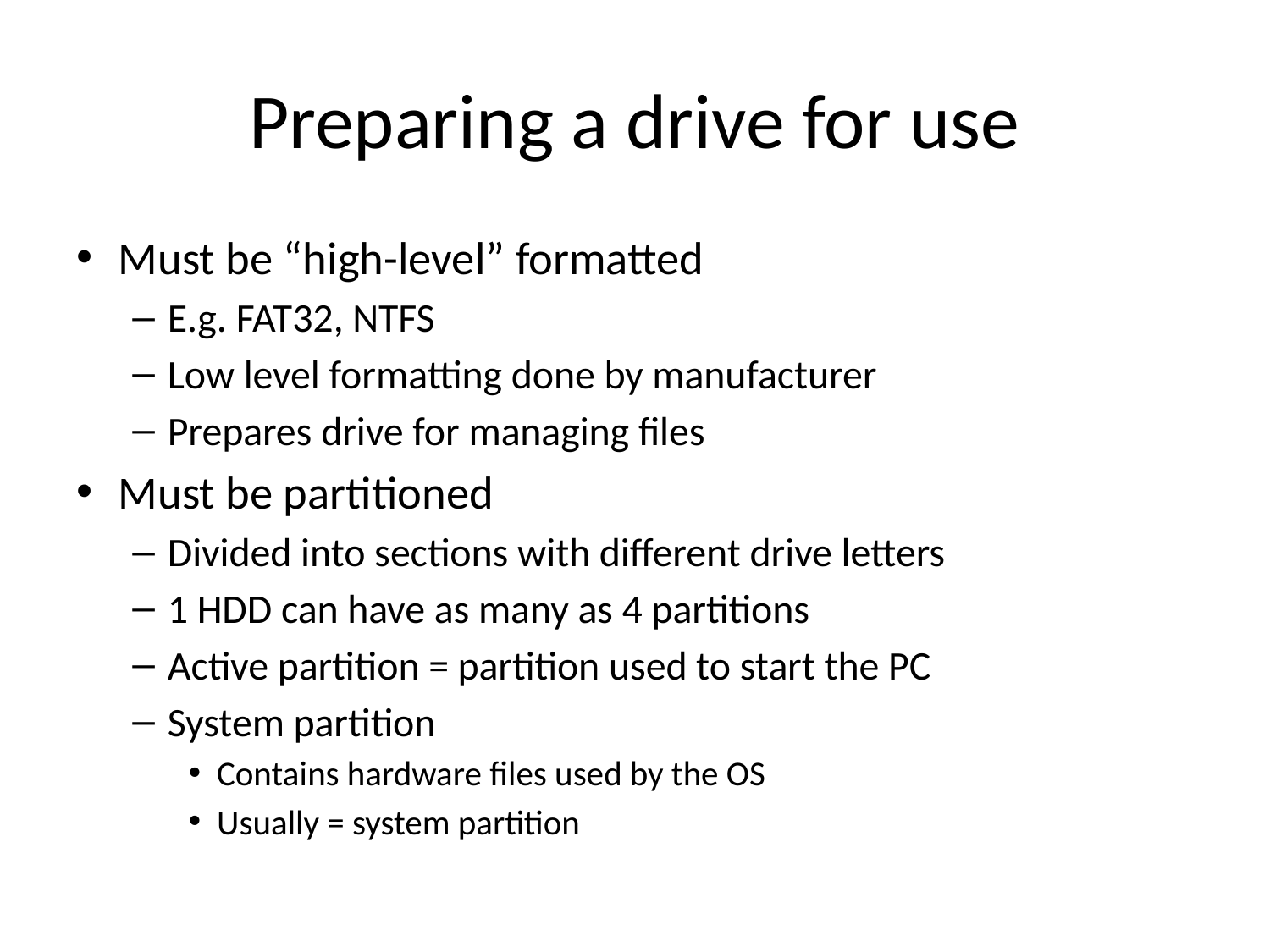

# Preparing a drive for use
Must be “high-level” formatted
E.g. FAT32, NTFS
Low level formatting done by manufacturer
Prepares drive for managing files
Must be partitioned
Divided into sections with different drive letters
1 HDD can have as many as 4 partitions
Active partition = partition used to start the PC
System partition
Contains hardware files used by the OS
Usually = system partition